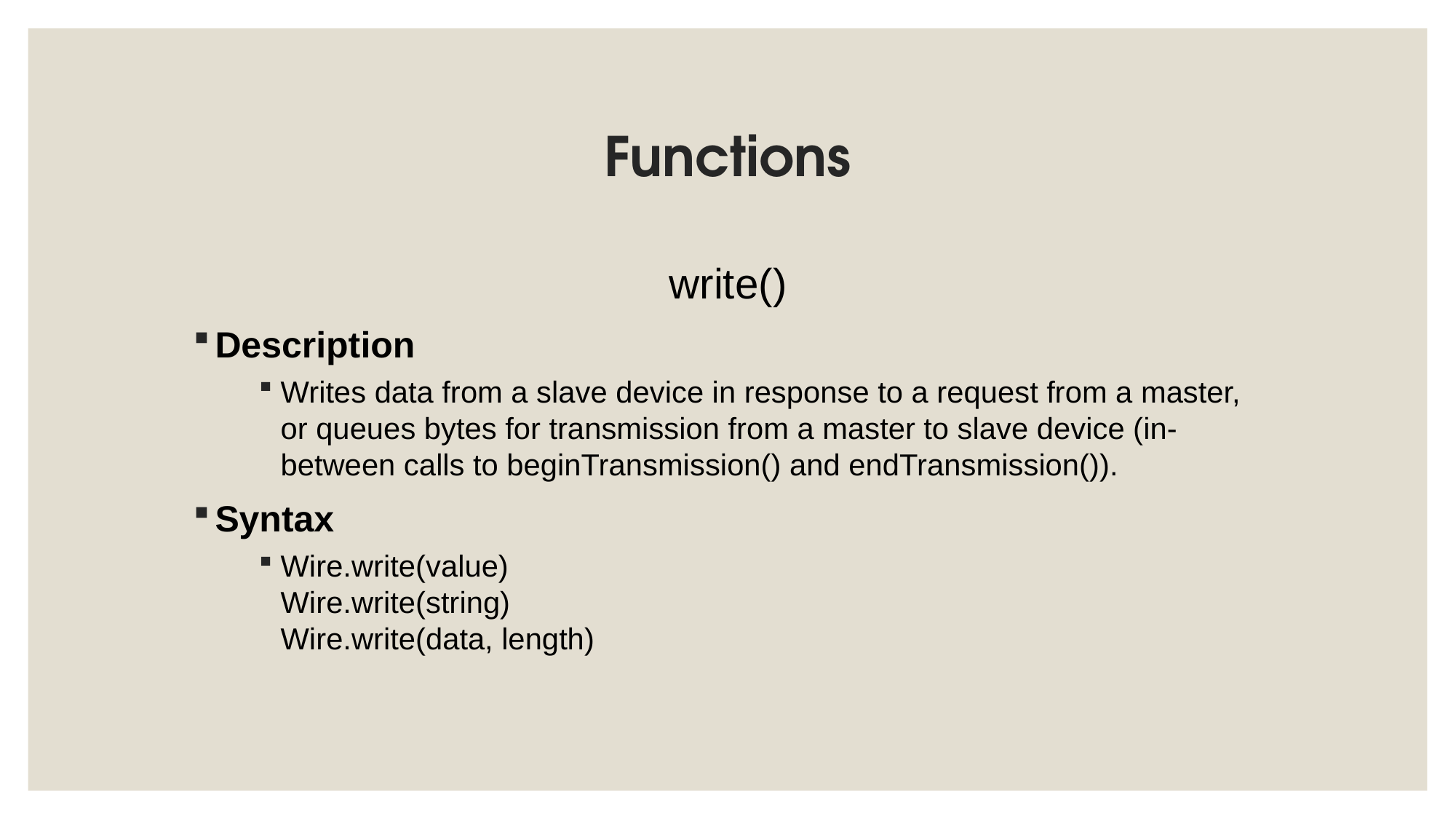

# Functions
write()
Description
Writes data from a slave device in response to a request from a master, or queues bytes for transmission from a master to slave device (in-between calls to beginTransmission() and endTransmission()).
Syntax
Wire.write(value) 
Wire.write(string) 
Wire.write(data, length)